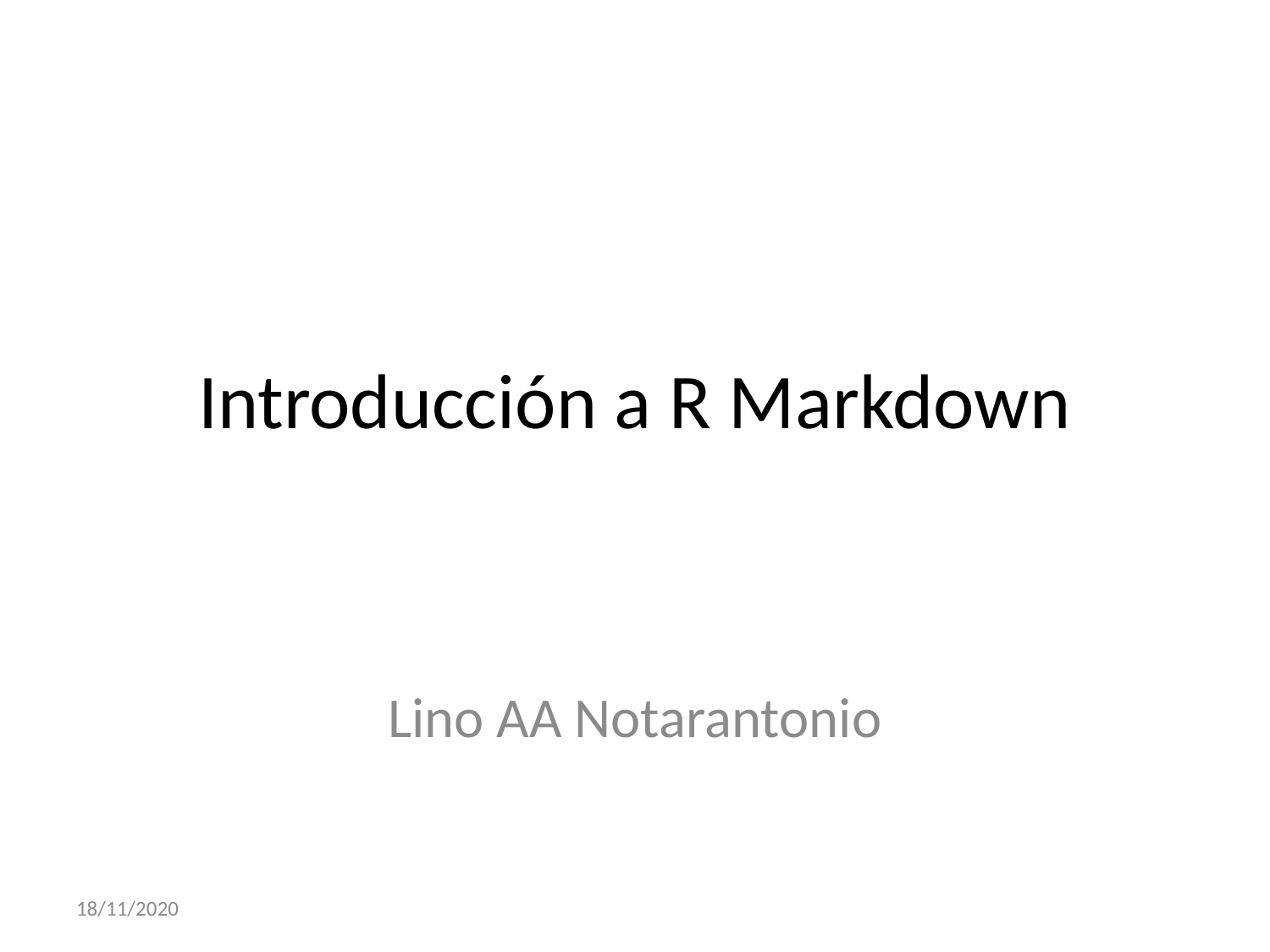

# Introducción a R Markdown
Lino AA Notarantonio
18/11/2020